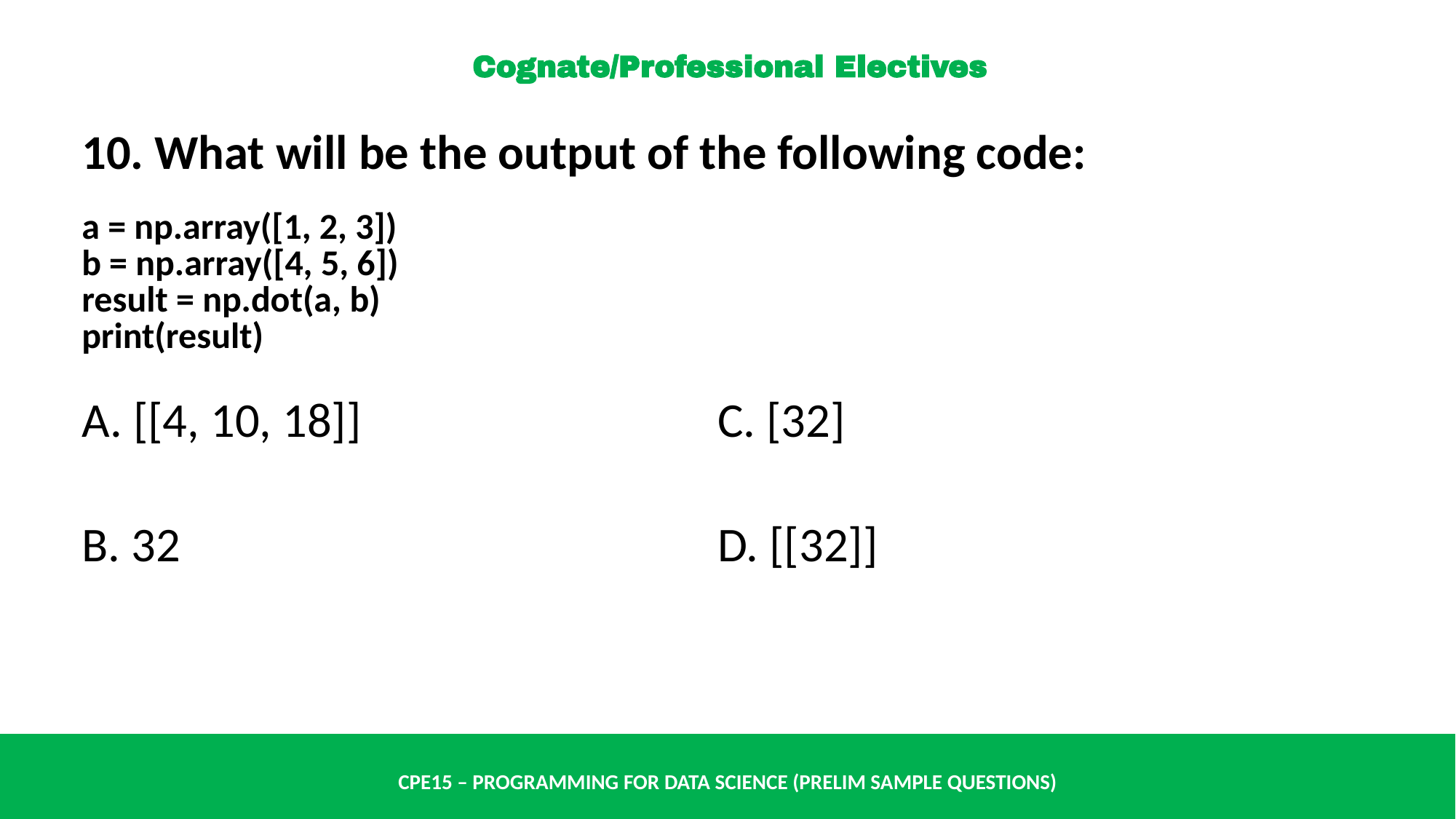

| 10. What will be the output of the following code: a = np.array([1, 2, 3]) b = np.array([4, 5, 6]) result = np.dot(a, b) print(result) |  |
| --- | --- |
| A. [[4, 10, 18]] | C. [32] |
| B. 32 | D. [[32]] |